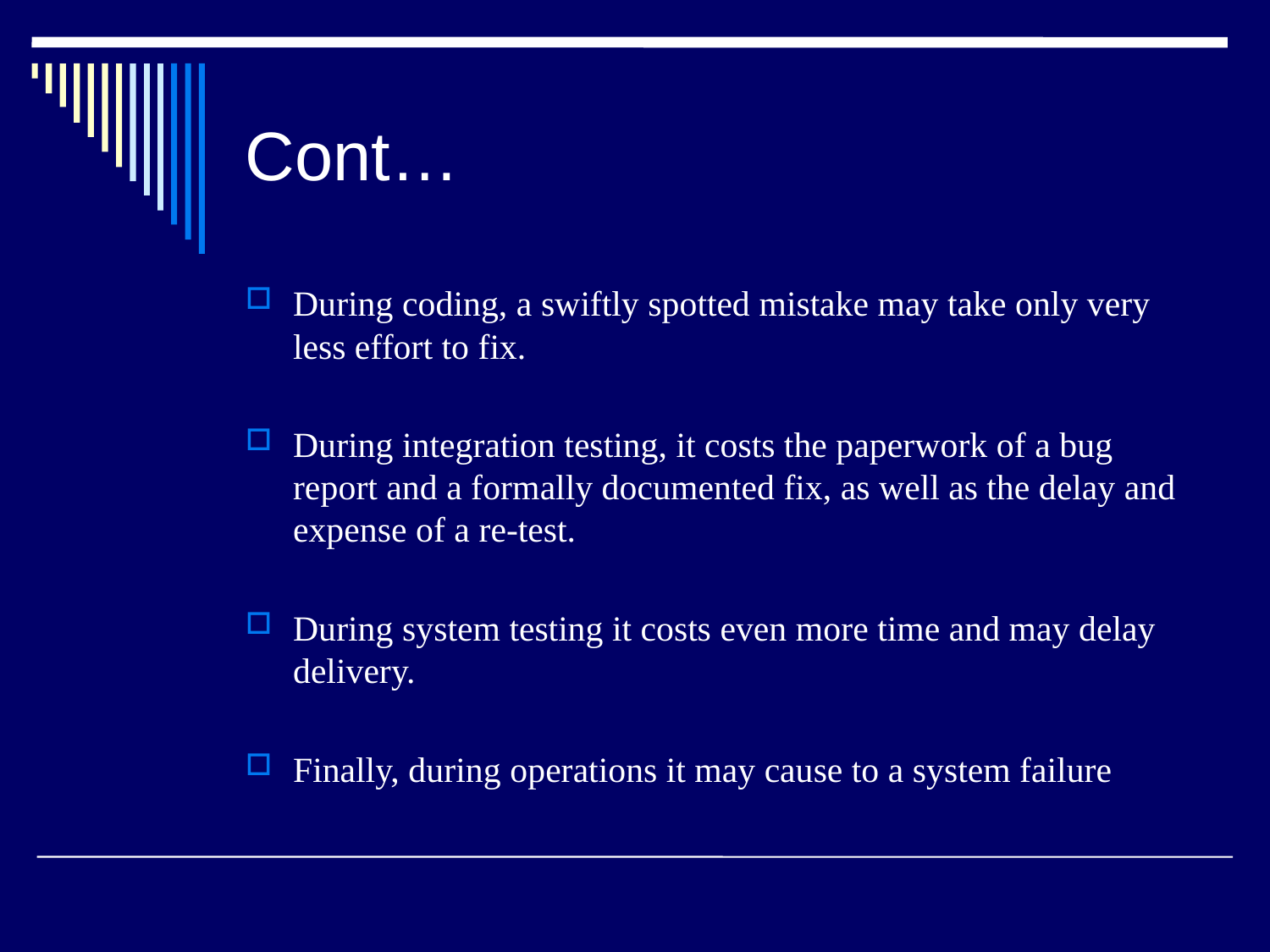

# Cont…
During coding, a swiftly spotted mistake may take only very less effort to fix.

During integration testing, it costs the paperwork of a bug report and a formally documented fix, as well as the delay and expense of a re-test.

During system testing it costs even more time and may delay delivery.

Finally, during operations it may cause to a system failure